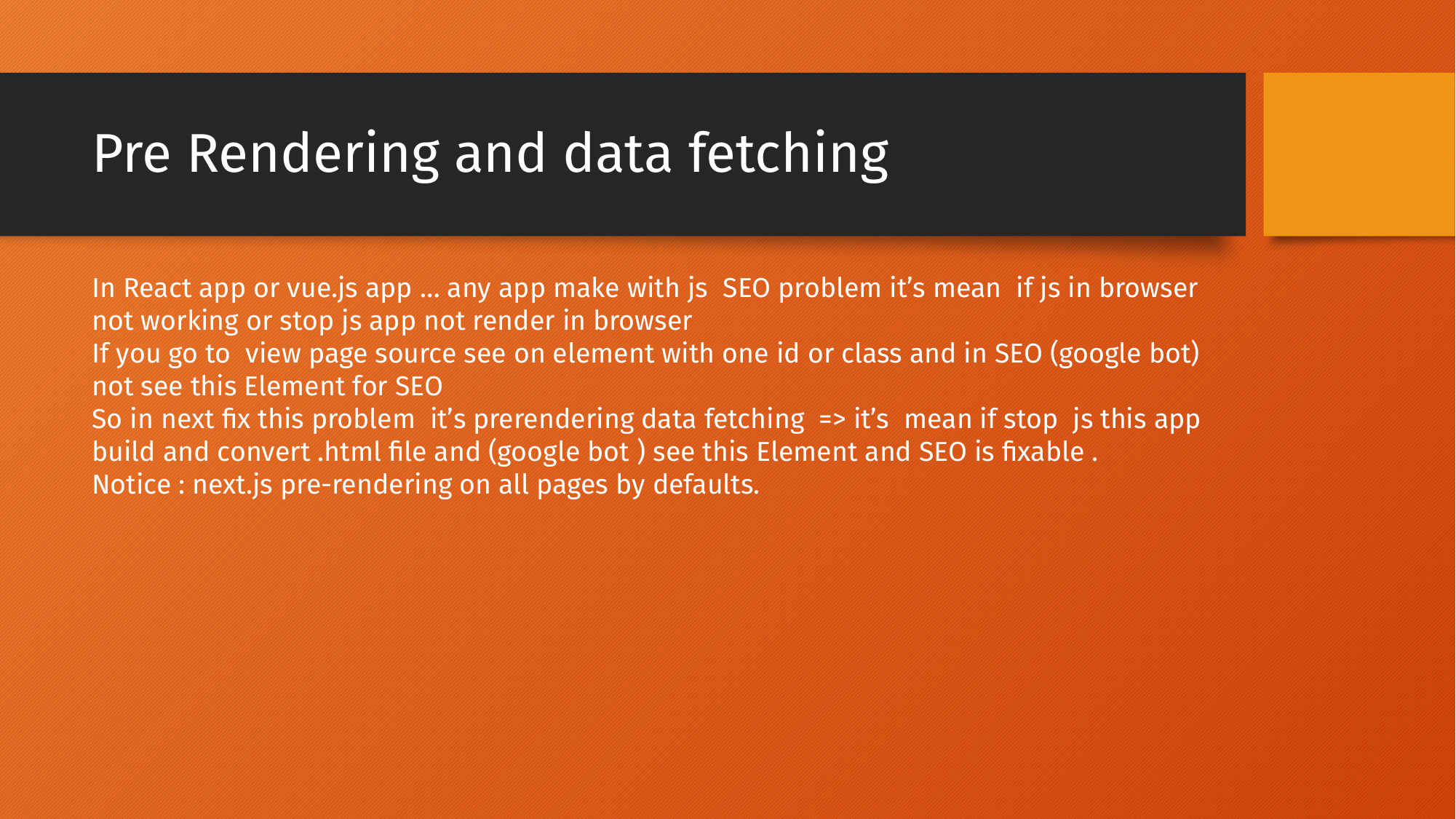

# Pre Rendering and data fetching
In React app or vue.js app … any app make with js  SEO problem it’s mean  if js in browser not working or stop js app not render in browser
If you go to  view page source see on element with one id or class and in SEO (google bot) not see this Element for SEO
So in next fix this problem  it’s prerendering data fetching  => it’s  mean if stop  js this app build and convert .html file and (google bot ) see this Element and SEO is fixable .
Notice : next.js pre-rendering on all pages by defaults.